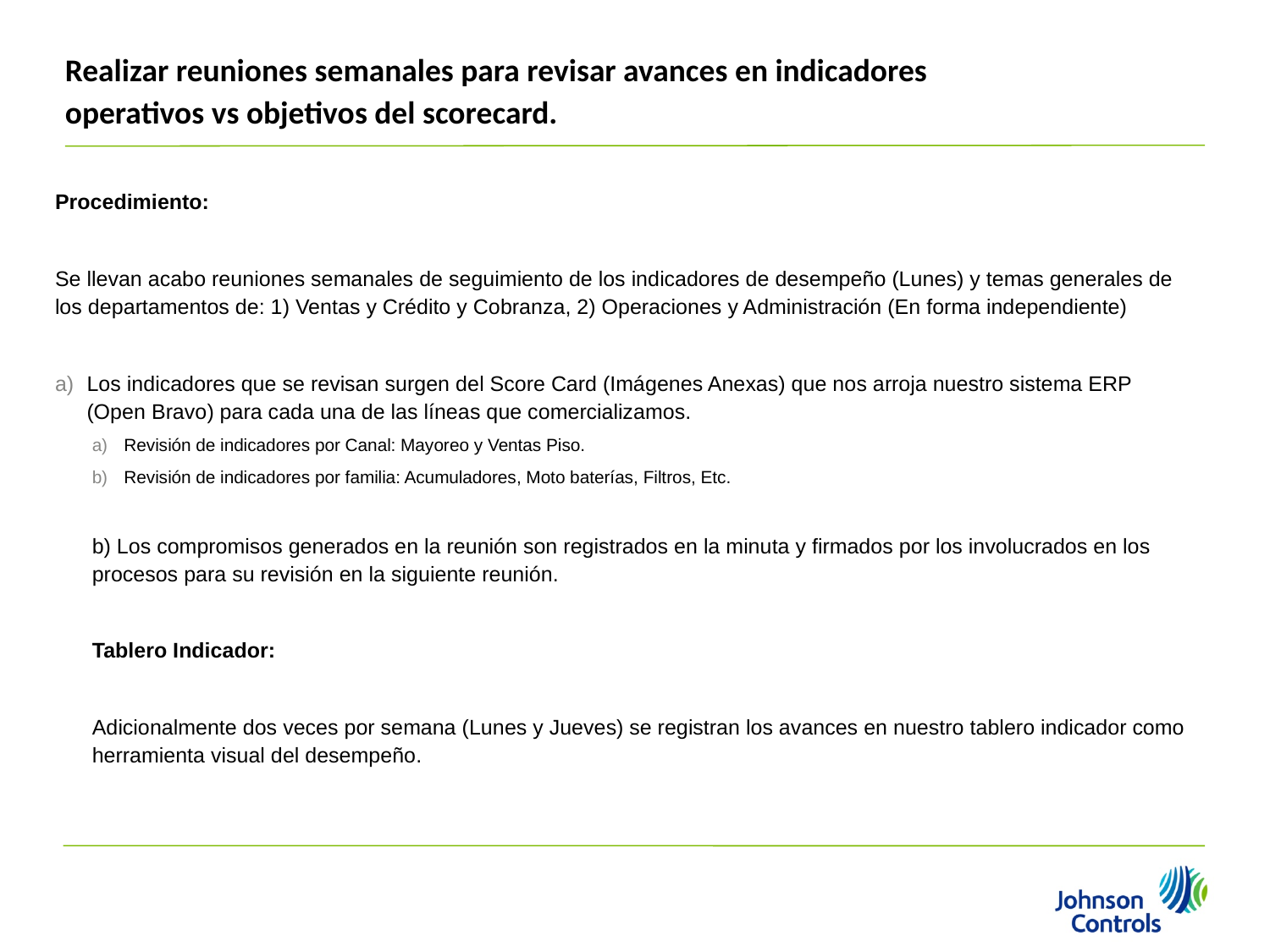

# Realizar reuniones semanales para revisar avances en indicadores operativos vs objetivos del scorecard.
Procedimiento:

Se llevan acabo reuniones semanales de seguimiento de los indicadores de desempeño (Lunes) y temas generales de los departamentos de: 1) Ventas y Crédito y Cobranza, 2) Operaciones y Administración (En forma independiente)

Los indicadores que se revisan surgen del Score Card (Imágenes Anexas) que nos arroja nuestro sistema ERP (Open Bravo) para cada una de las líneas que comercializamos.
Revisión de indicadores por Canal: Mayoreo y Ventas Piso.
Revisión de indicadores por familia: Acumuladores, Moto baterías, Filtros, Etc.

b) Los compromisos generados en la reunión son registrados en la minuta y firmados por los involucrados en los procesos para su revisión en la siguiente reunión.

Tablero Indicador:

Adicionalmente dos veces por semana (Lunes y Jueves) se registran los avances en nuestro tablero indicador como herramienta visual del desempeño.